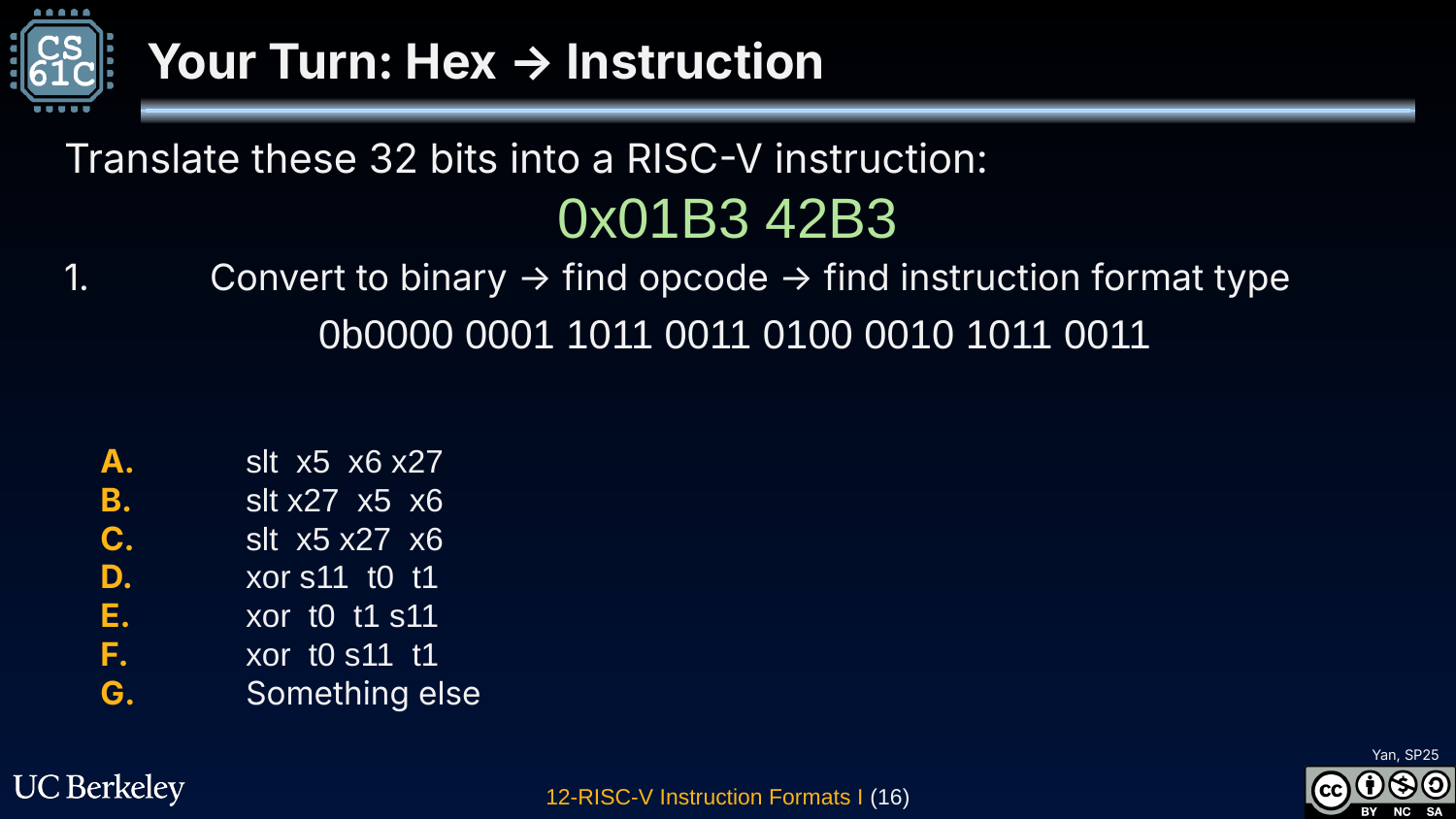

# Your Turn: Hex → Instruction
Translate these 32 bits into a RISC-V instruction:
0x01B3 42B3
1. 	Convert to binary → find opcode → find instruction format type
0b0000 0001 1011 0011 0100 0010 1011 0011
A.	slt  x5  x6 x27
B.	slt x27  x5  x6
C.	slt  x5 x27  x6
D.	xor s11  t0  t1
E.	xor  t0  t1 s11
F.	xor  t0 s11  t1
G.	Something else